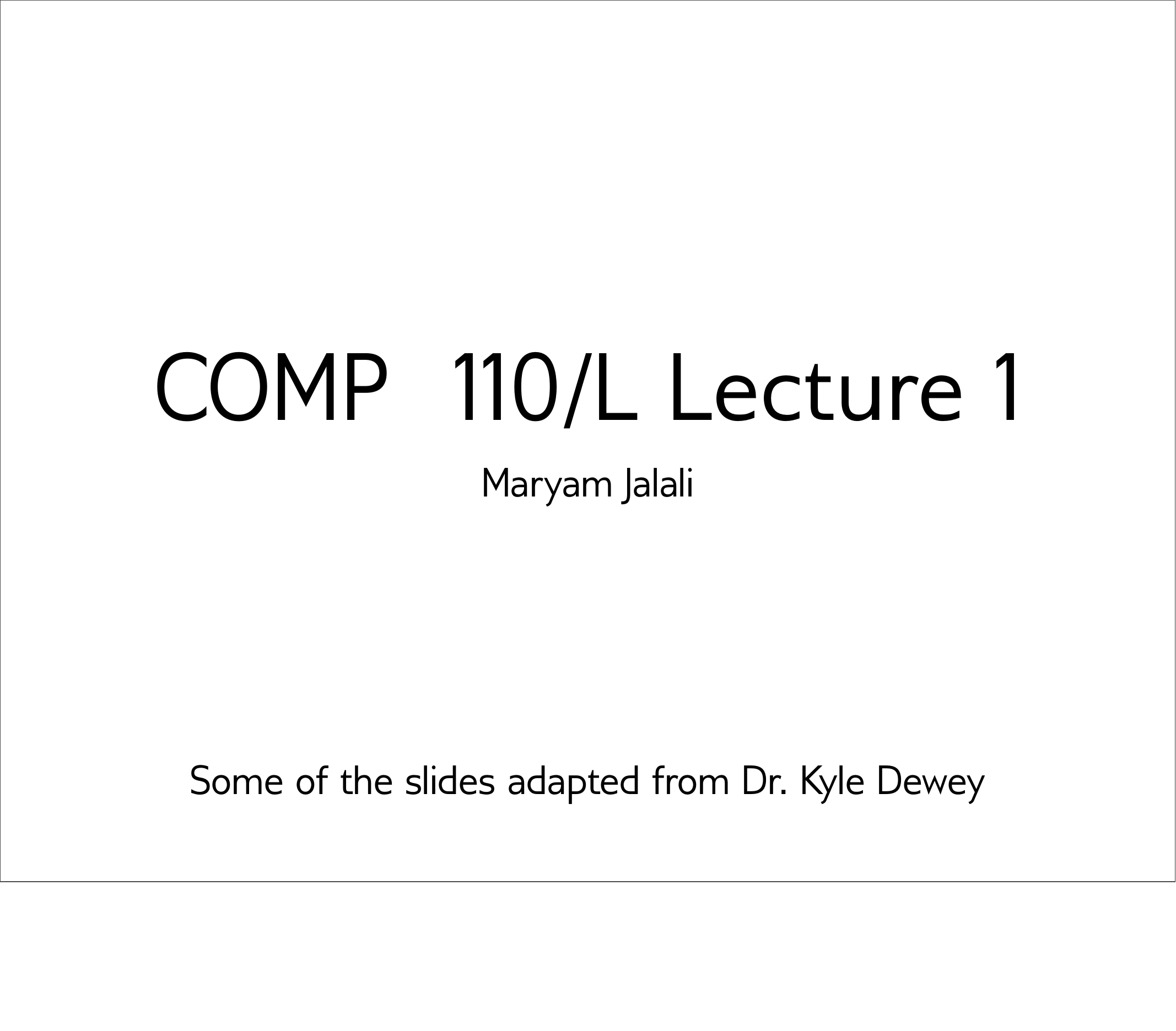

# COMP	110/L Lecture 1
Maryam Jalali
Some of the slides adapted from Dr. Kyle Dewey